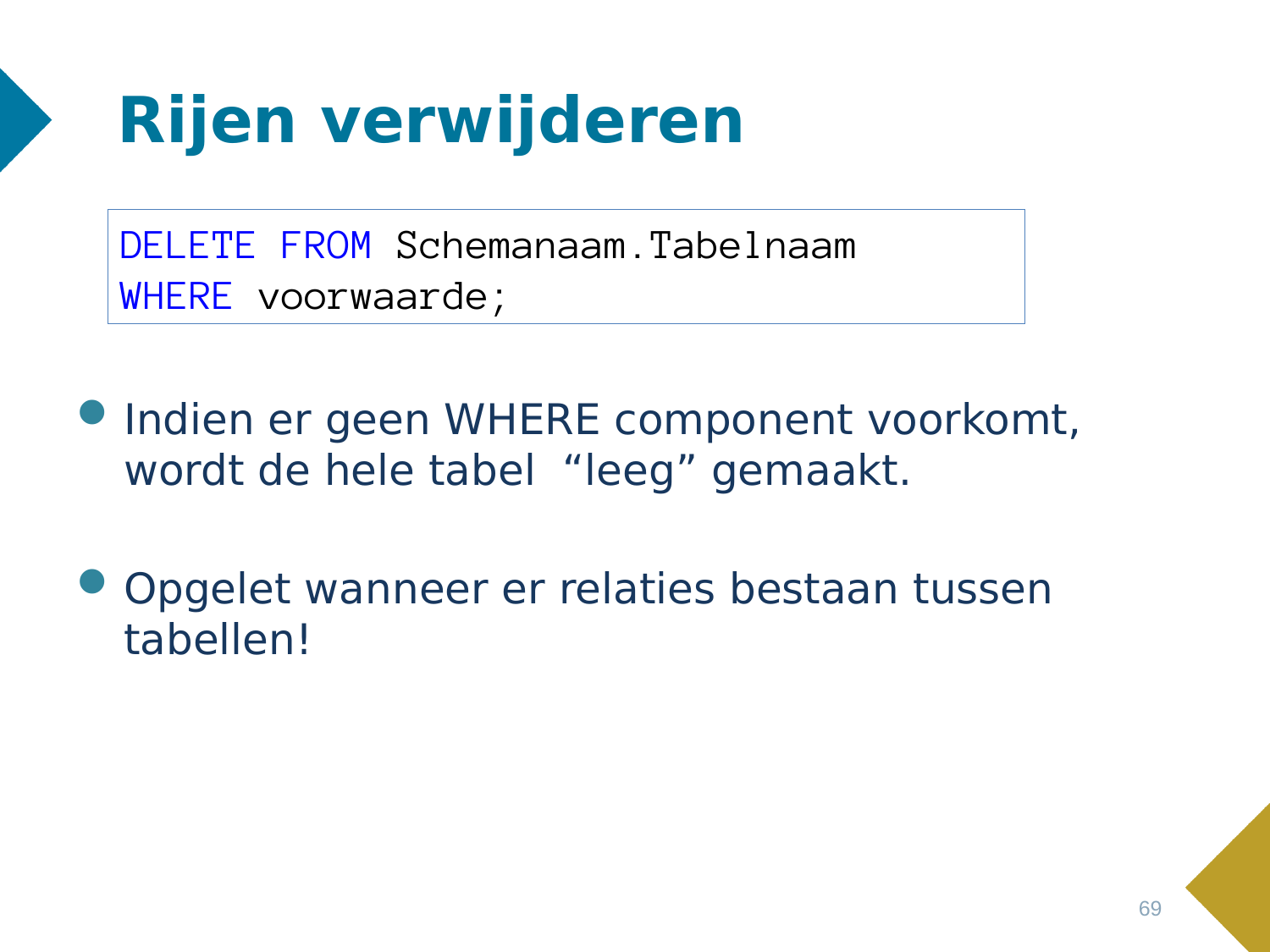

# Rijen verwijderen
DELETE FROM Schemanaam.Tabelnaam
WHERE voorwaarde;
Indien er geen WHERE component voorkomt, wordt de hele tabel  “leeg” gemaakt.

Opgelet wanneer er relaties bestaan tussen tabellen!

69